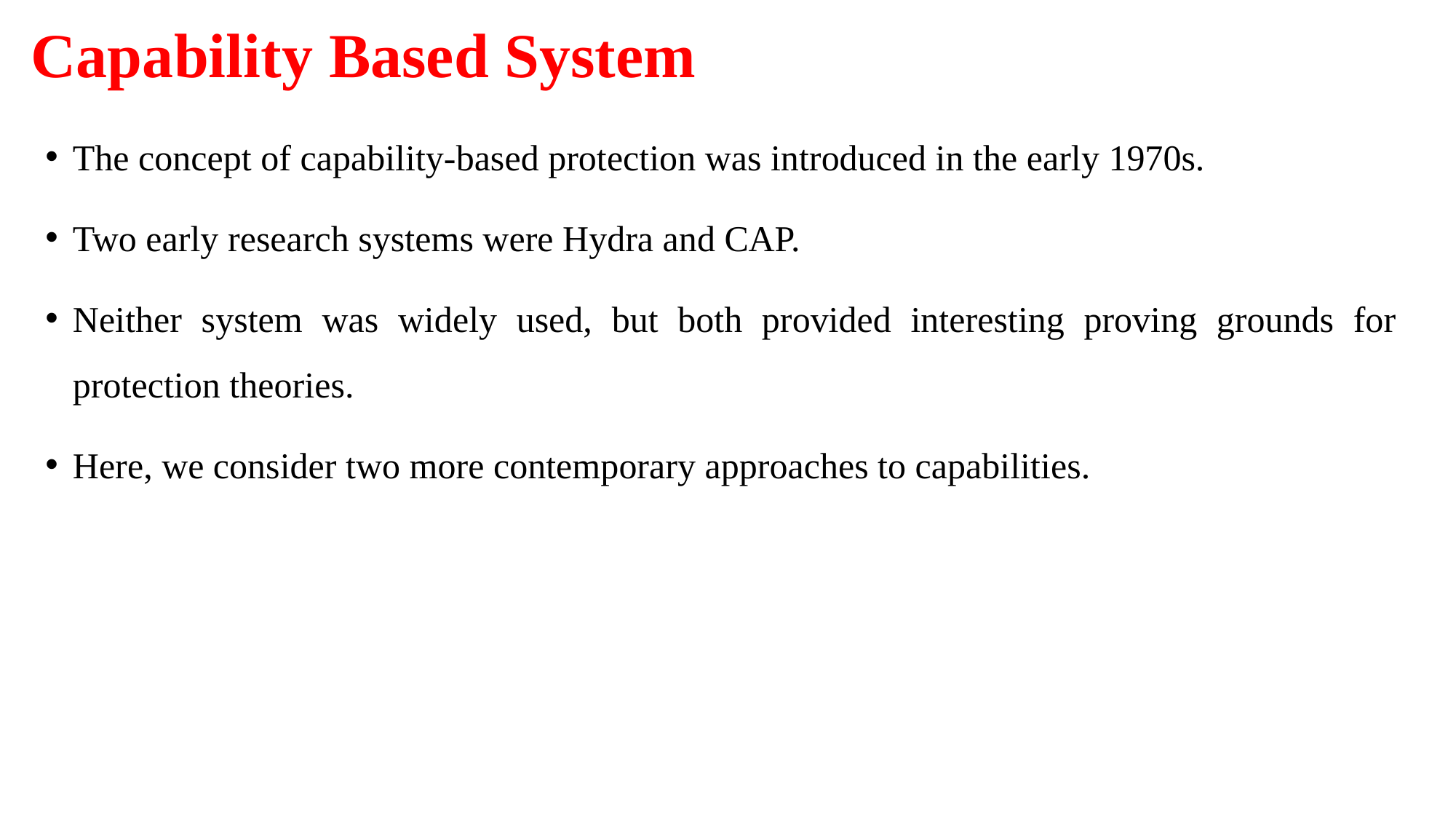

# Capability Based System
The concept of capability-based protection was introduced in the early 1970s.
Two early research systems were Hydra and CAP.
Neither system was widely used, but both provided interesting proving grounds for protection theories.
Here, we consider two more contemporary approaches to capabilities.